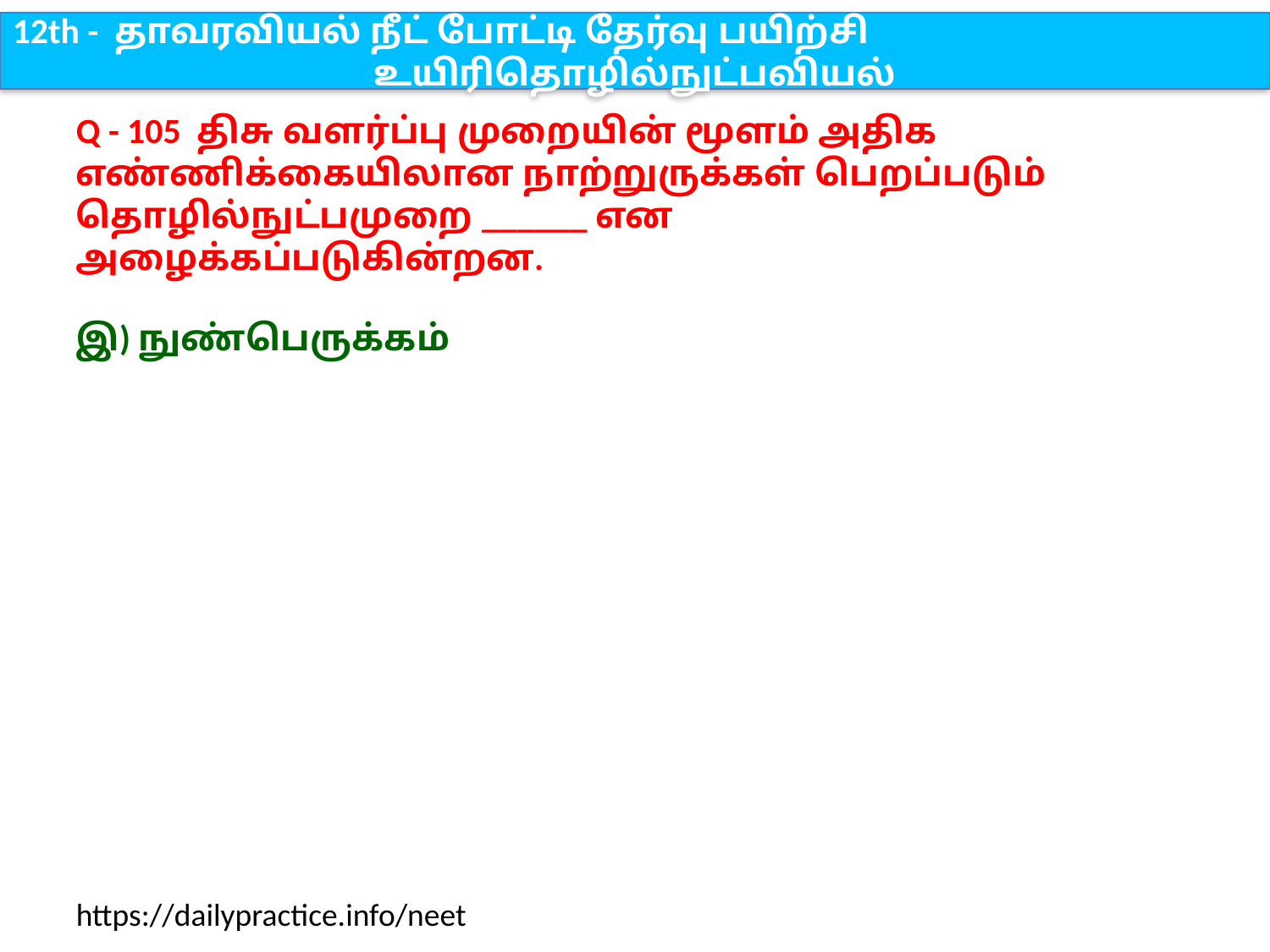

12th -  தாவரவியல் நீட் போட்டி தேர்வு பயிற்சி
உயிரிதொழில்நுட்பவியல்

Q - 105  திசு வளர்ப்பு முறையின் மூளம் அதிக எண்ணிக்கையிலான நாற்றுருக்கள் பெறப்படும் தொழில்நுட்பமுறை ______ என அழைக்கப்படுகின்றன.

இ) நுண்பெருக்கம்
https://dailypractice.info/neet